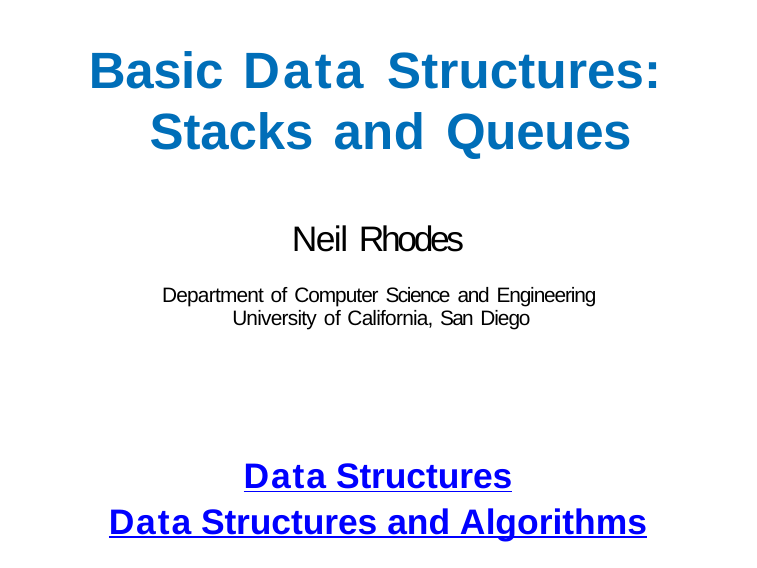

# Basic Data Structures:  Stacks and Queues
Neil Rhodes
Department of Computer Science and Engineering  University of California, San Diego
Data Structures
Data Structures and Algorithms